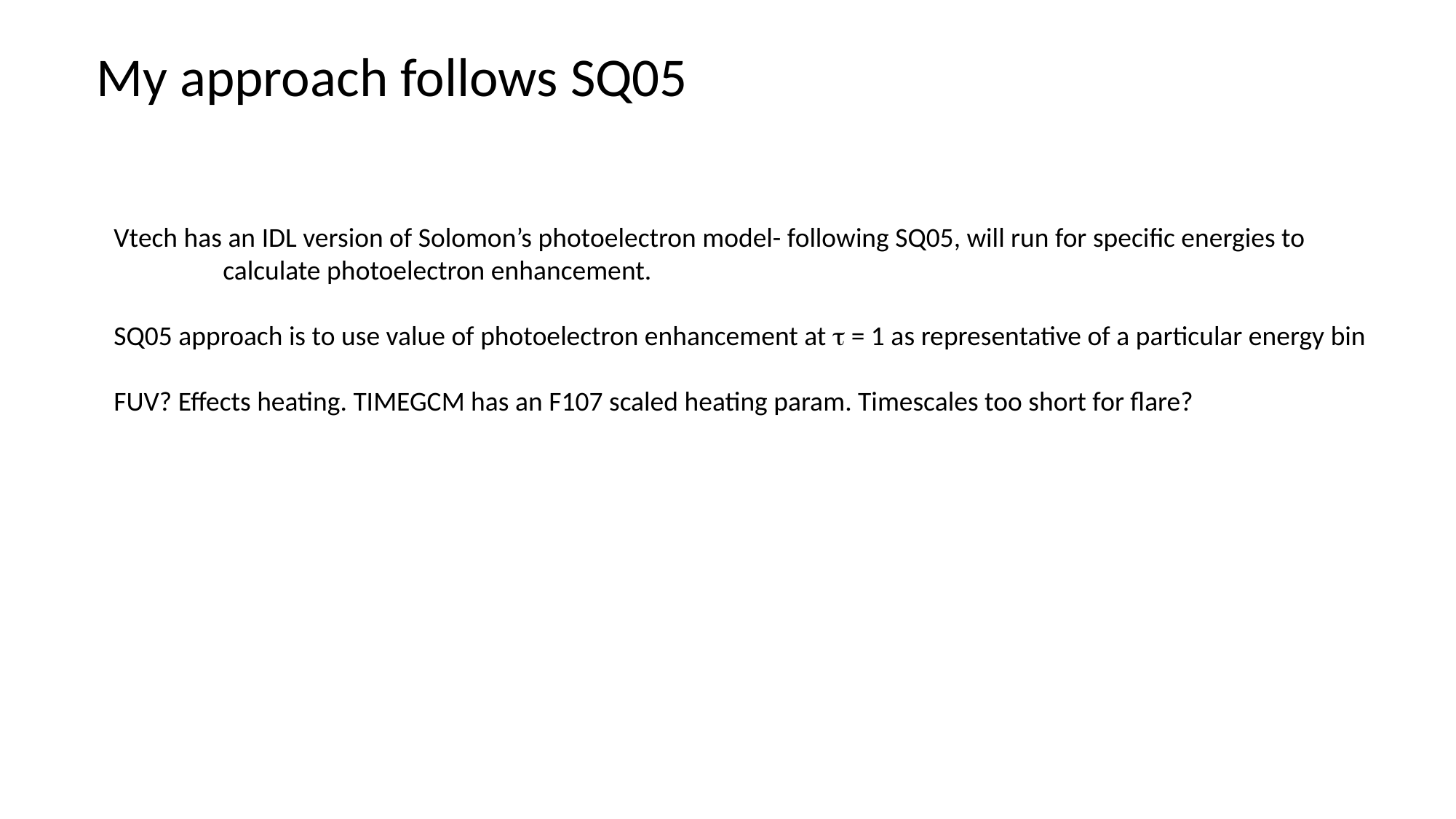

# My approach follows SQ05
Vtech has an IDL version of Solomon’s photoelectron model- following SQ05, will run for specific energies to
	calculate photoelectron enhancement.

SQ05 approach is to use value of photoelectron enhancement at τ = 1 as representative of a particular energy bin

FUV? Effects heating. TIMEGCM has an F107 scaled heating param. Timescales too short for flare?